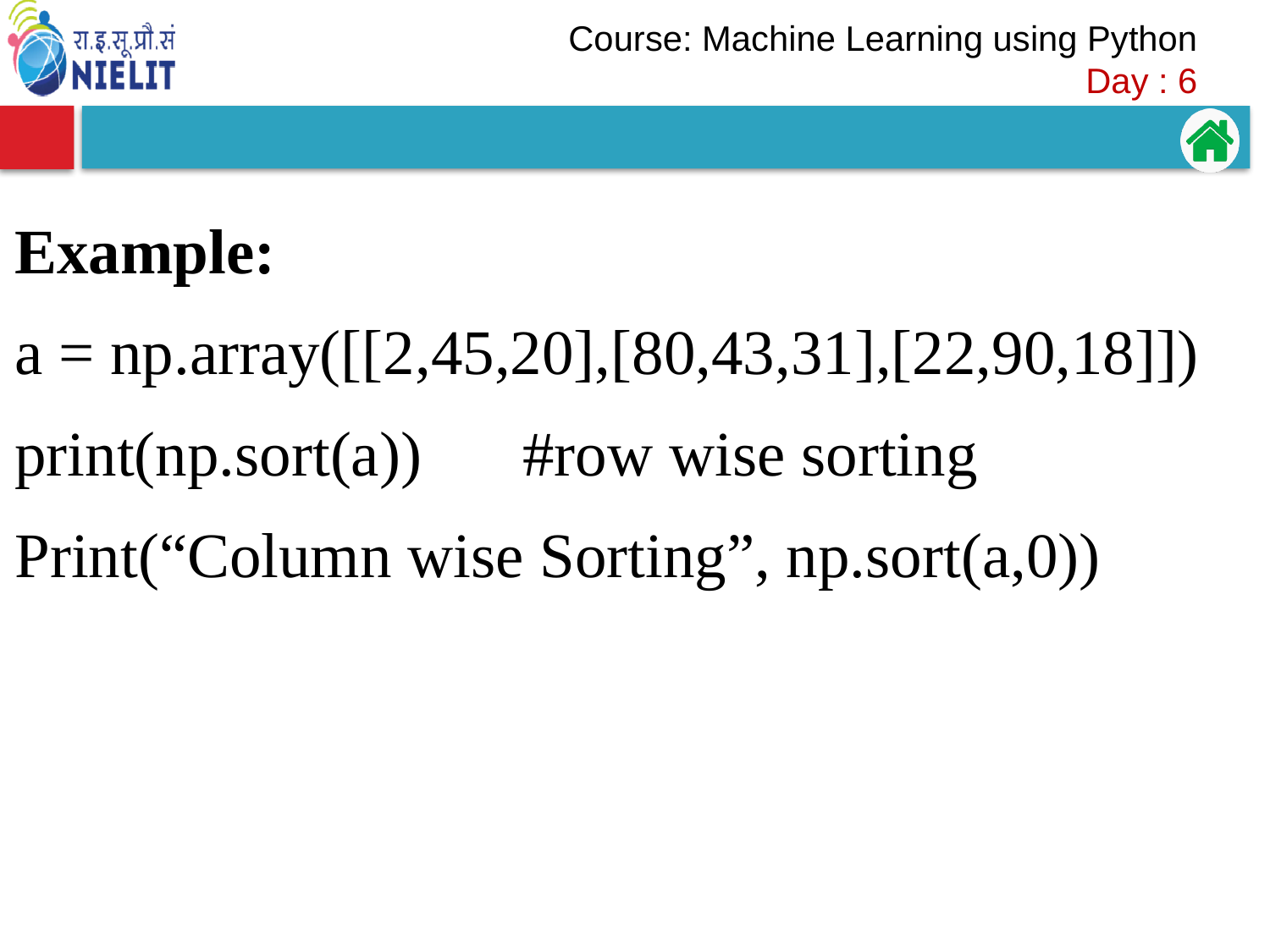

Example:
a = np.array([[2,45,20],[80,43,31],[22,90,18]])
print(np.sort(a))	#row wise sorting
Print(“Column wise Sorting”, np.sort(a,0))